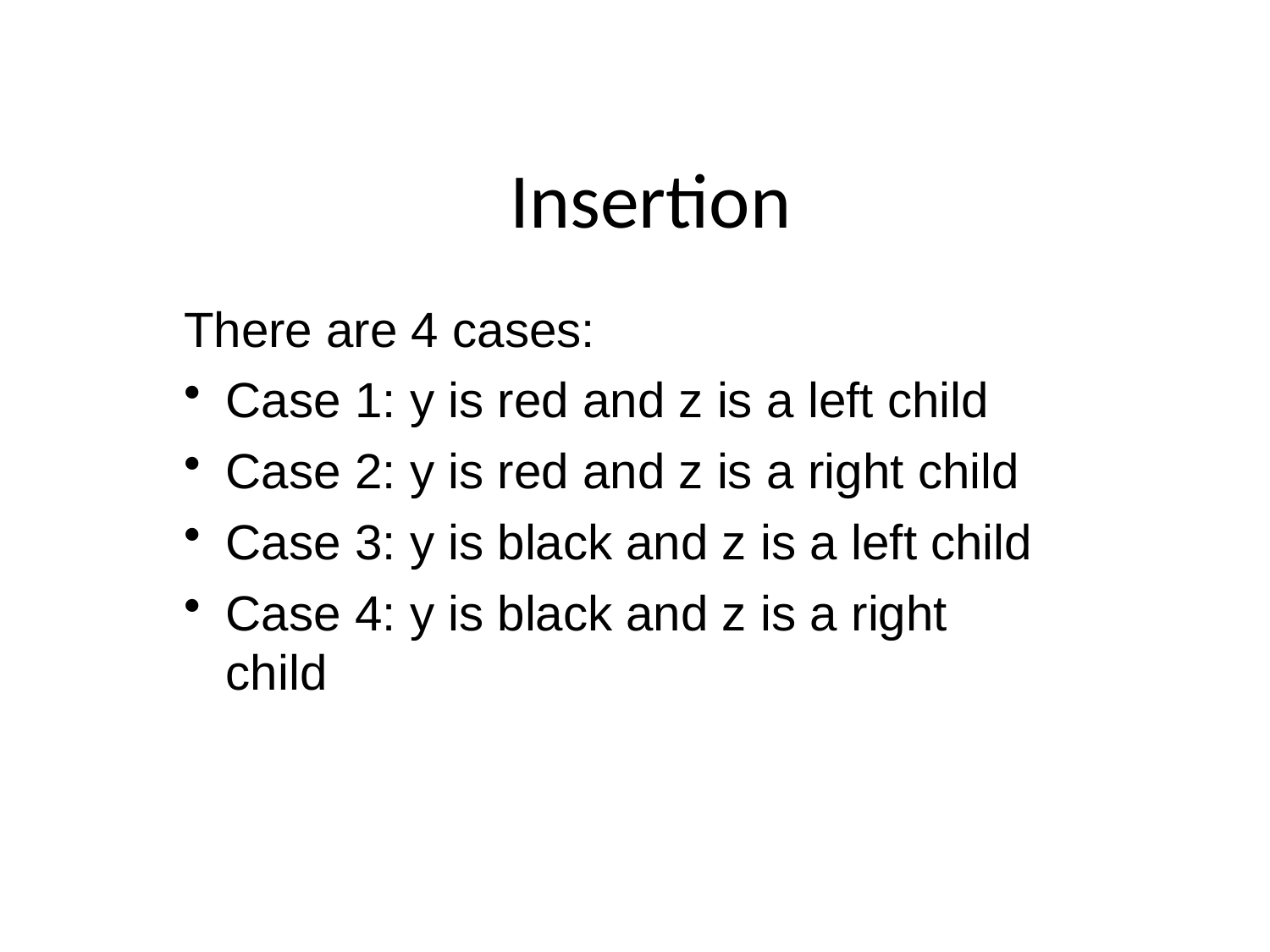

# Insertion
There are 4 cases:
Case 1: y is red and z is a left child
Case 2: y is red and z is a right child
Case 3: y is black and z is a left child
Case 4: y is black and z is a right child